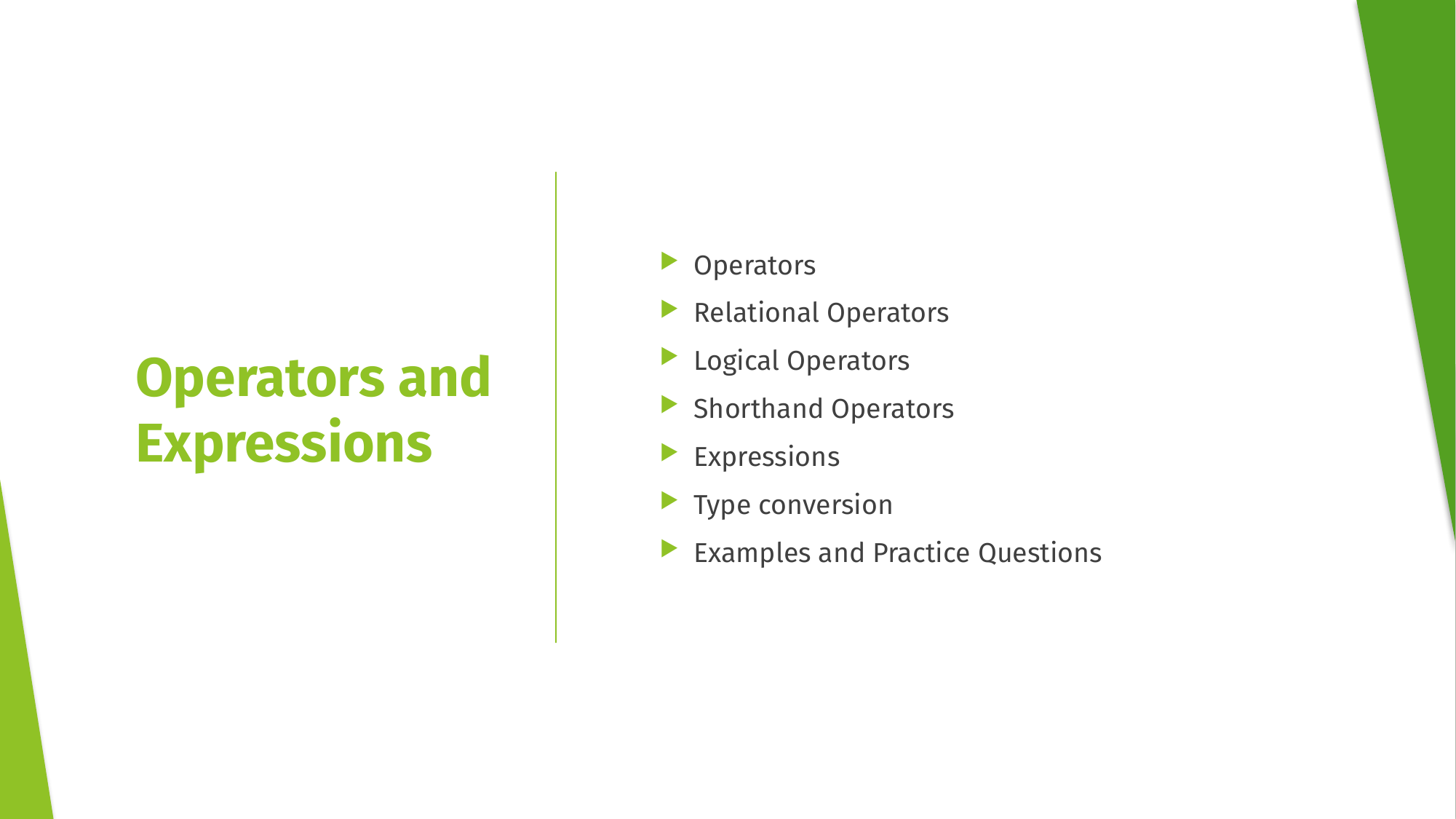

Operators
Relational Operators
Logical Operators
Shorthand Operators
Expressions
Type conversion
Examples and Practice Questions

Operators and Expressions